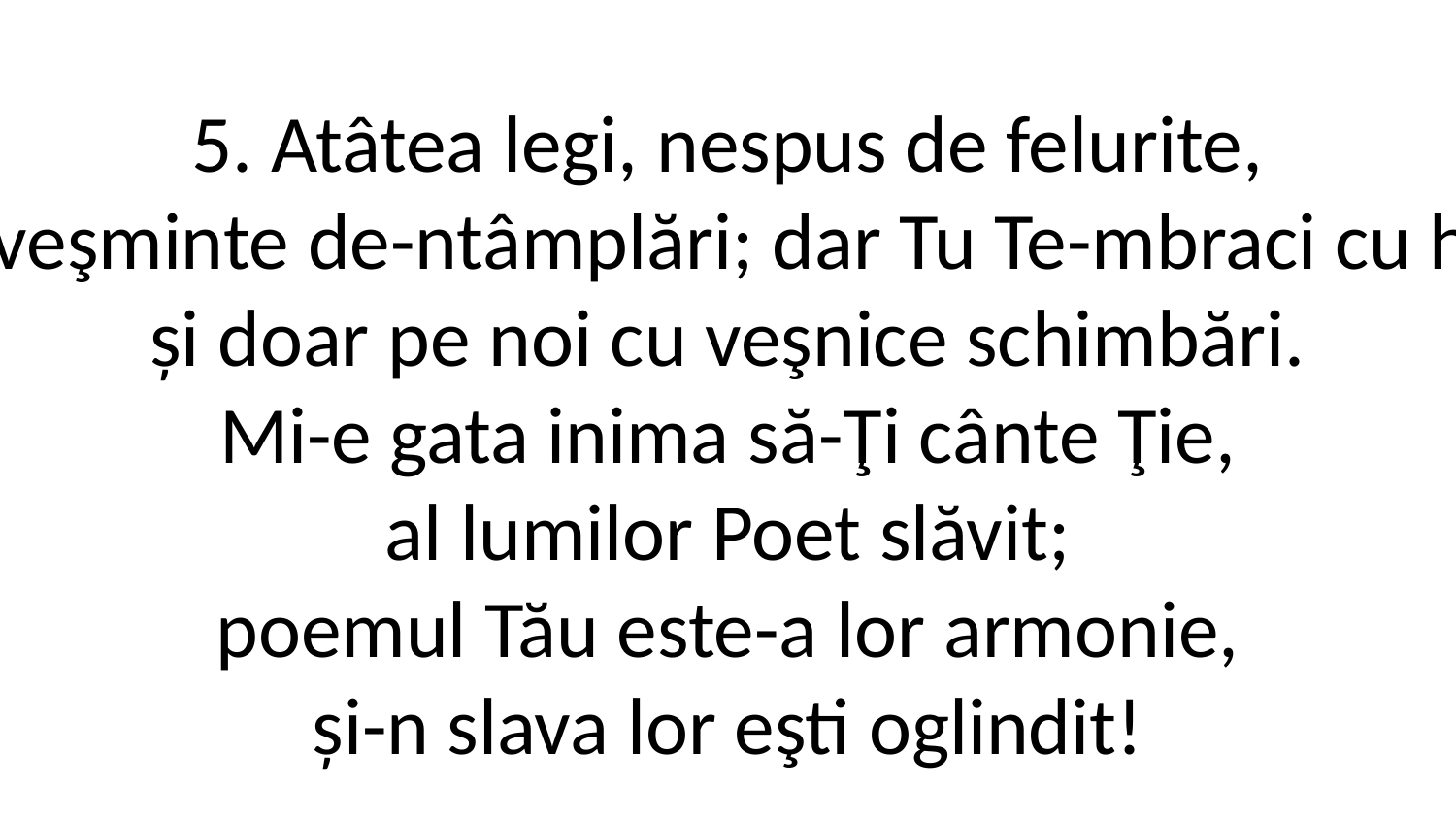

5. Atâtea legi, nespus de felurite,
urzesc mereu veşminte de-ntâmplări; dar Tu Te-mbraci cu haine neurzite,
și doar pe noi cu veşnice schimbări.
Mi-e gata inima să-Ţi cânte Ţie,
al lumilor Poet slăvit;
poemul Tău este-a lor armonie,
și-n slava lor eşti oglindit!